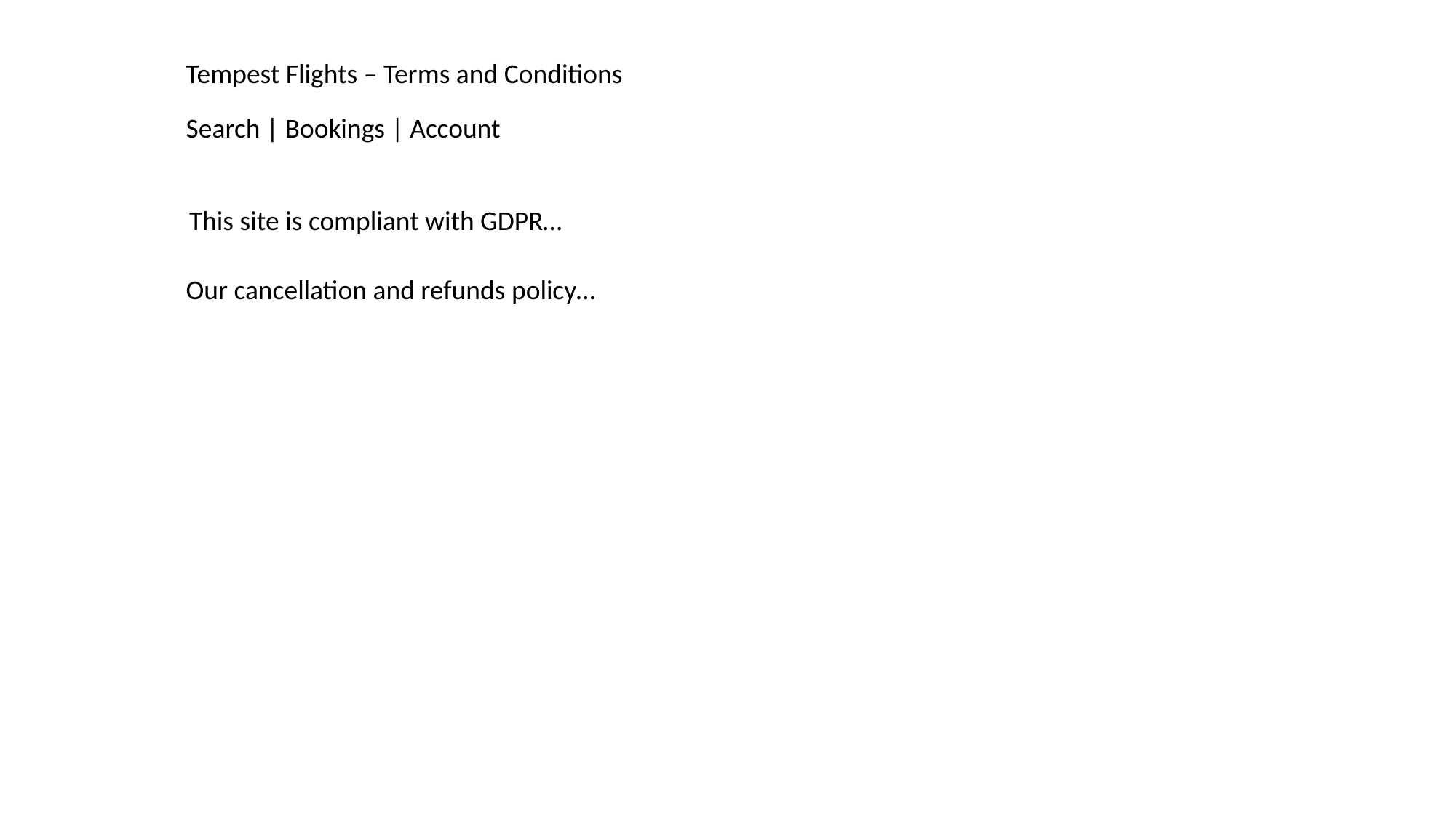

Tempest Flights – Terms and Conditions
Search | Bookings | Account
This site is compliant with GDPR…
Our cancellation and refunds policy…